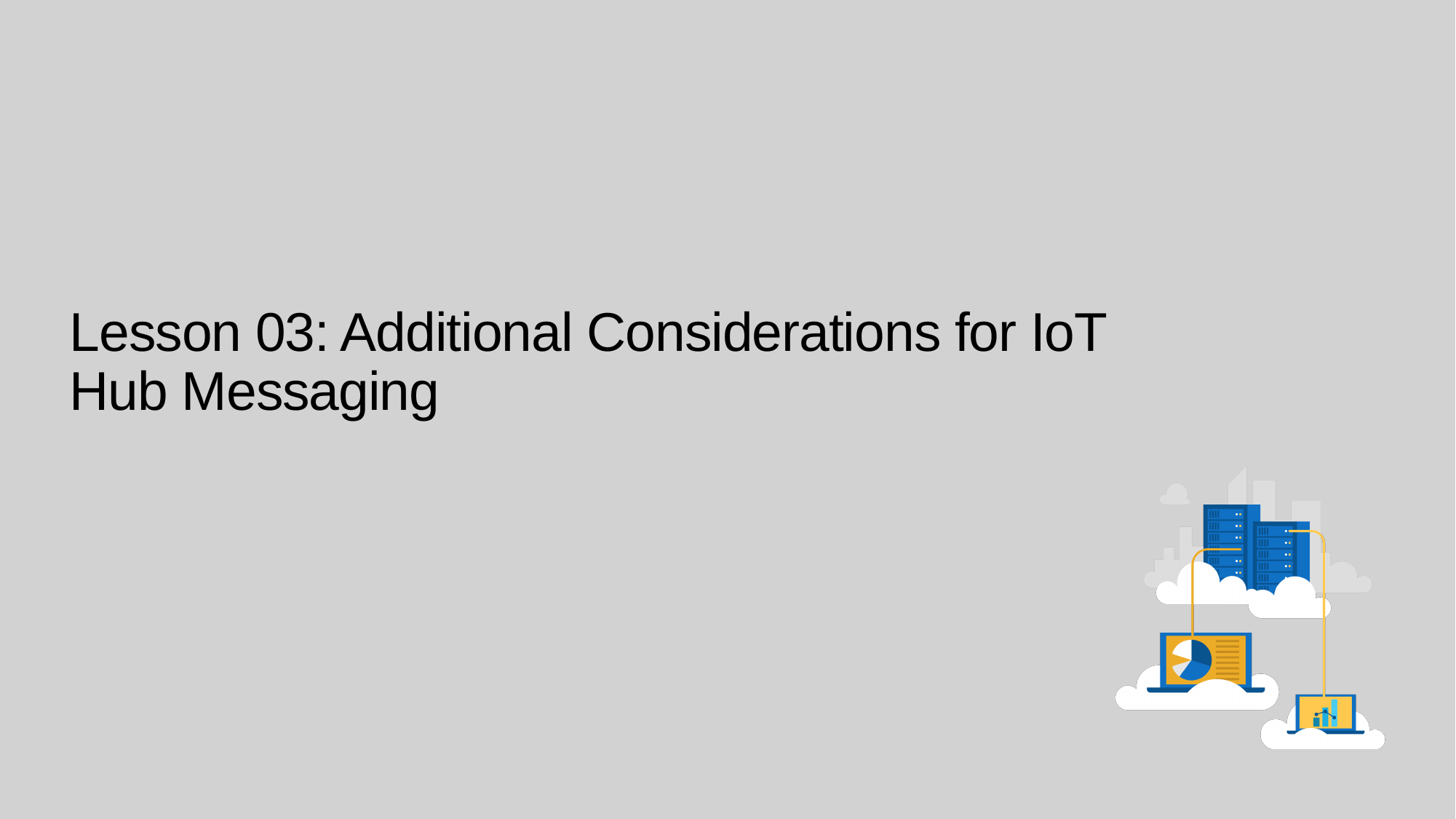

# Lesson 03: Additional Considerations for IoT Hub Messaging